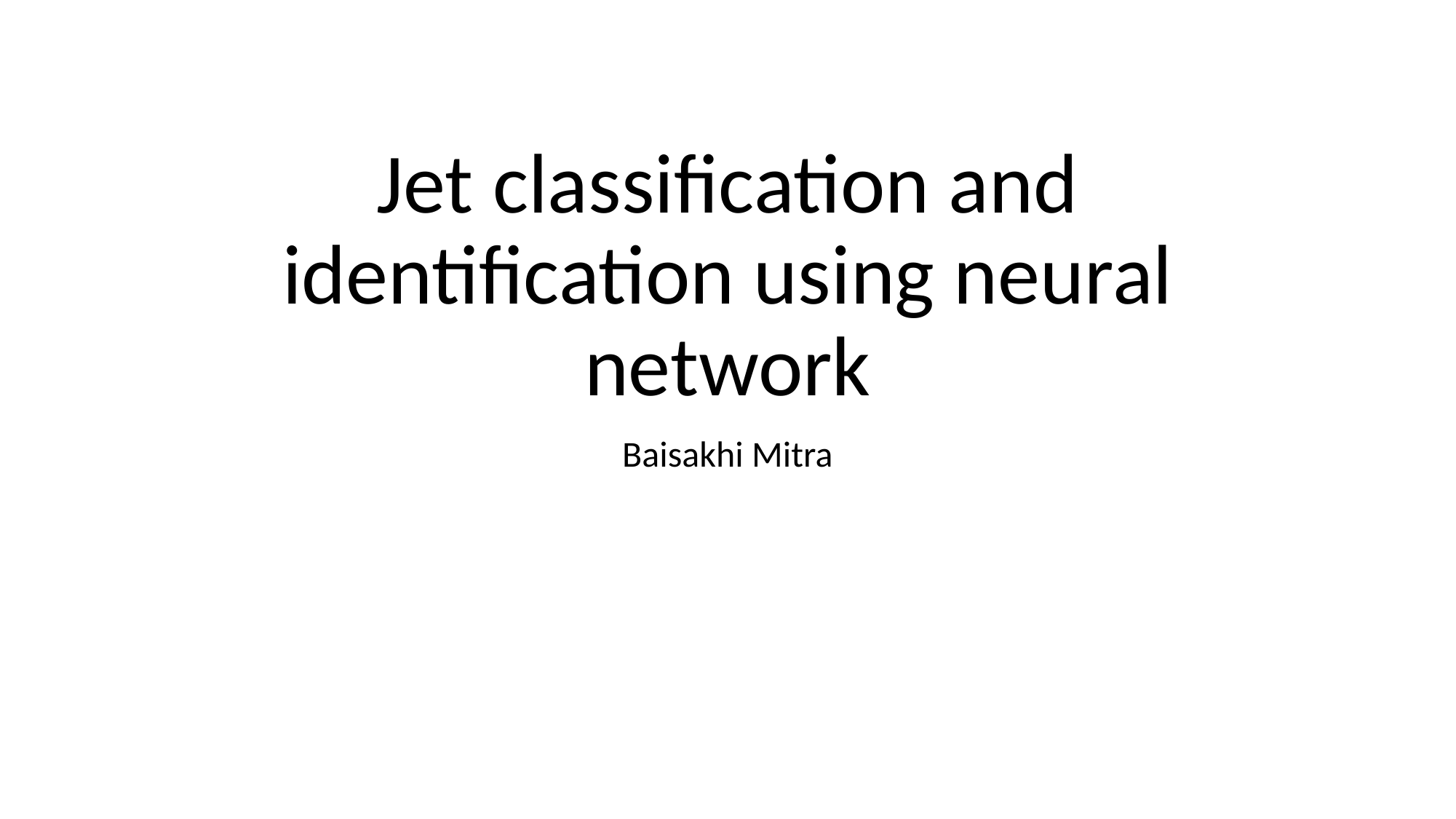

# Jet classification and identification using neural network
Baisakhi Mitra